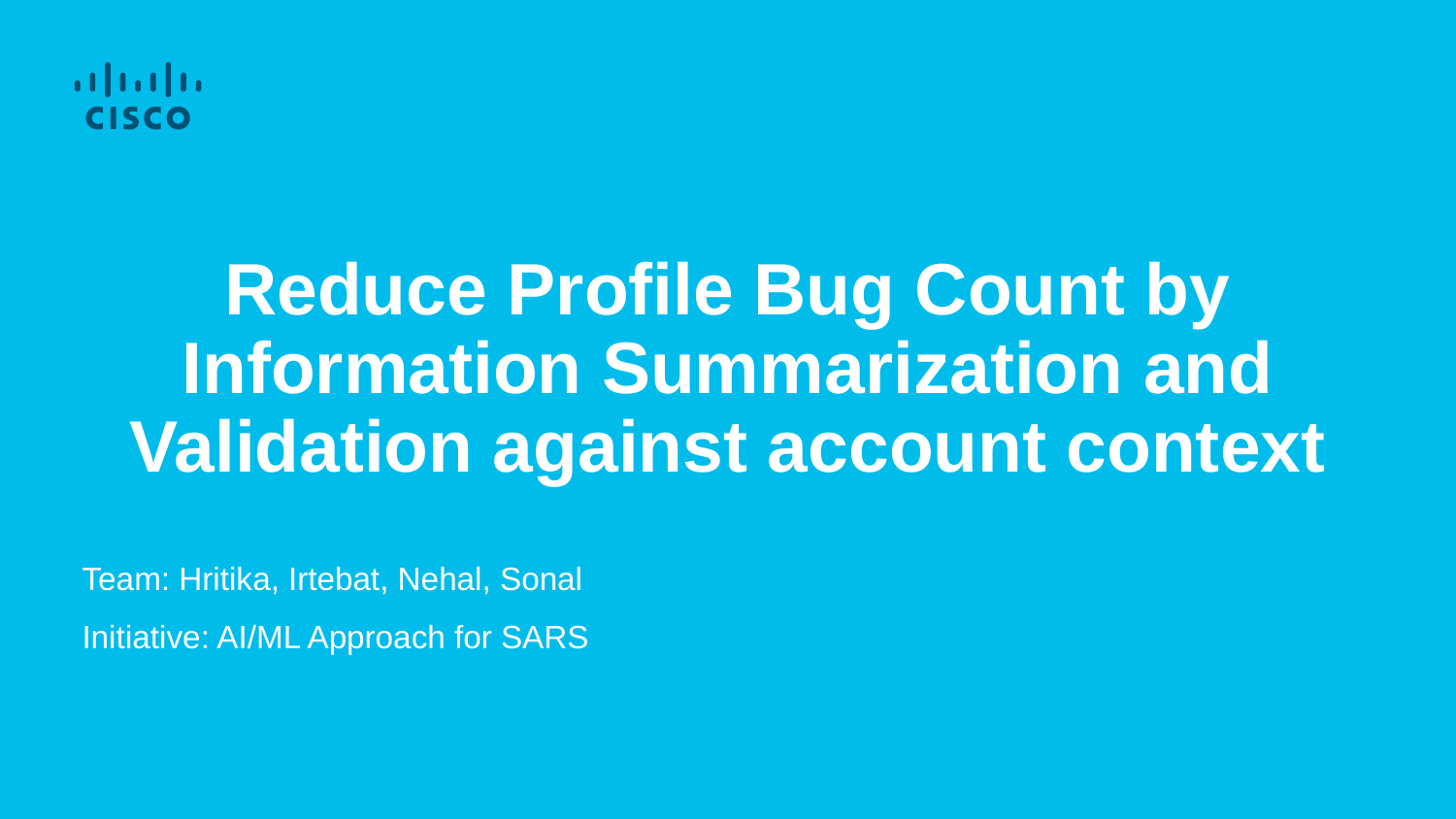

Reduce Profile Bug Count by Information Summarization and Validation against account context
Team: Hritika, Irtebat, Nehal, Sonal
Initiative: AI/ML Approach for SARS